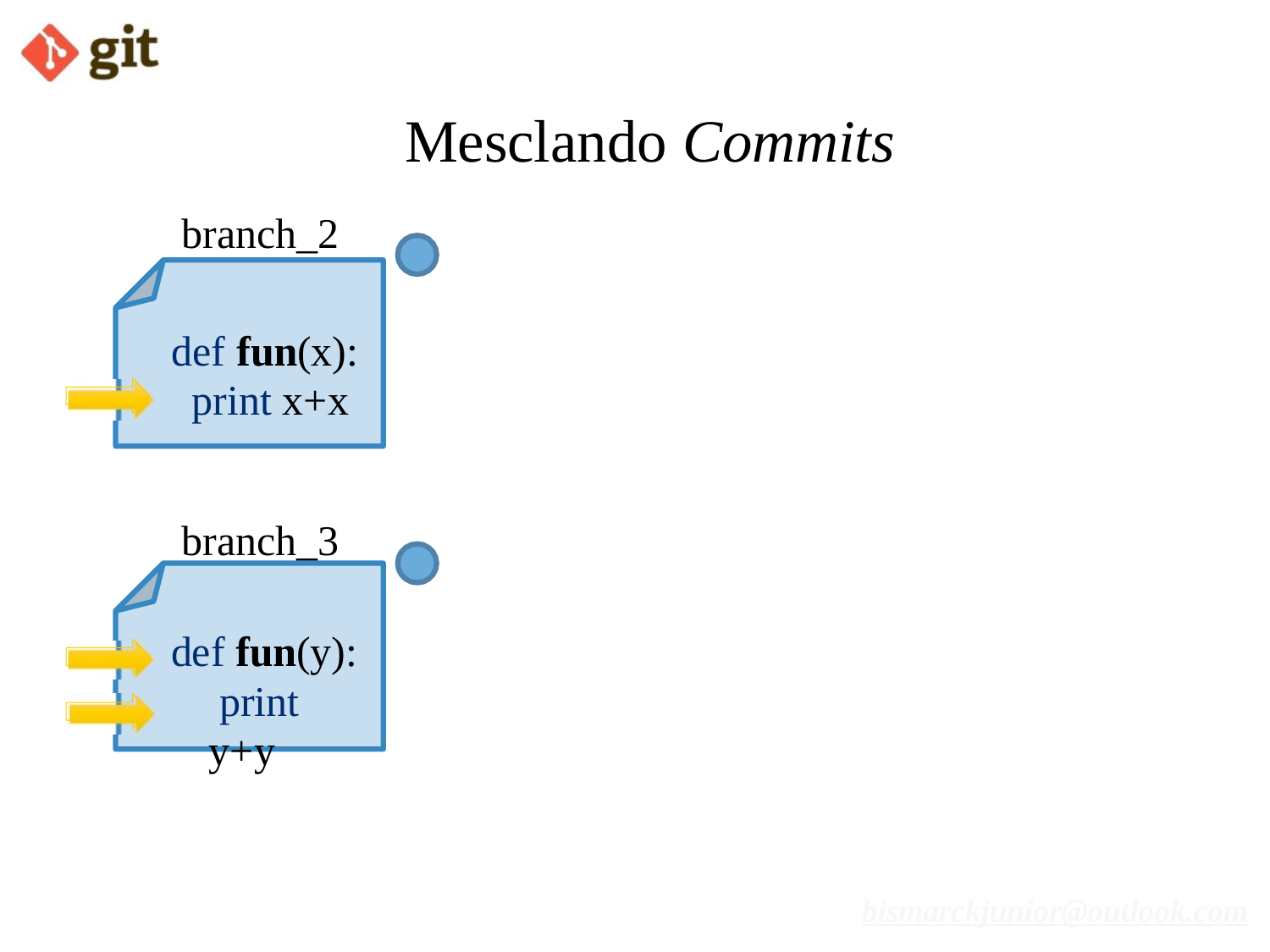

# Mesclando Commits
branch_2

def fun(x):  print x+x
branch_3  def fun(y):
print y+y

bismarckjunior@outlook.com